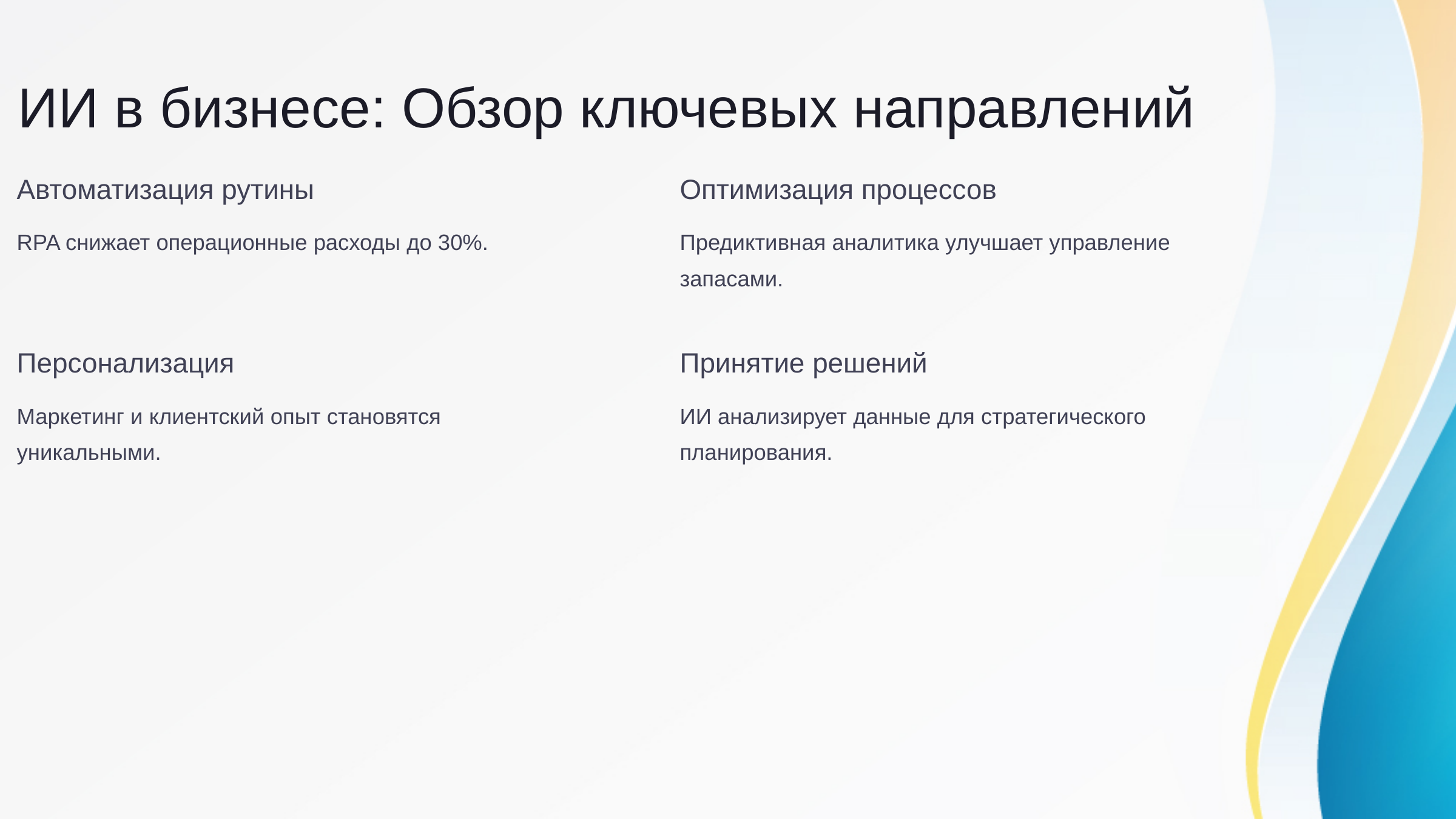

ИИ в бизнесе: Обзор ключевых направлений
Автоматизация рутины
Оптимизация процессов
RPA снижает операционные расходы до 30%.
Предиктивная аналитика улучшает управление запасами.
Персонализация
Принятие решений
Маркетинг и клиентский опыт становятся уникальными.
ИИ анализирует данные для стратегического планирования.